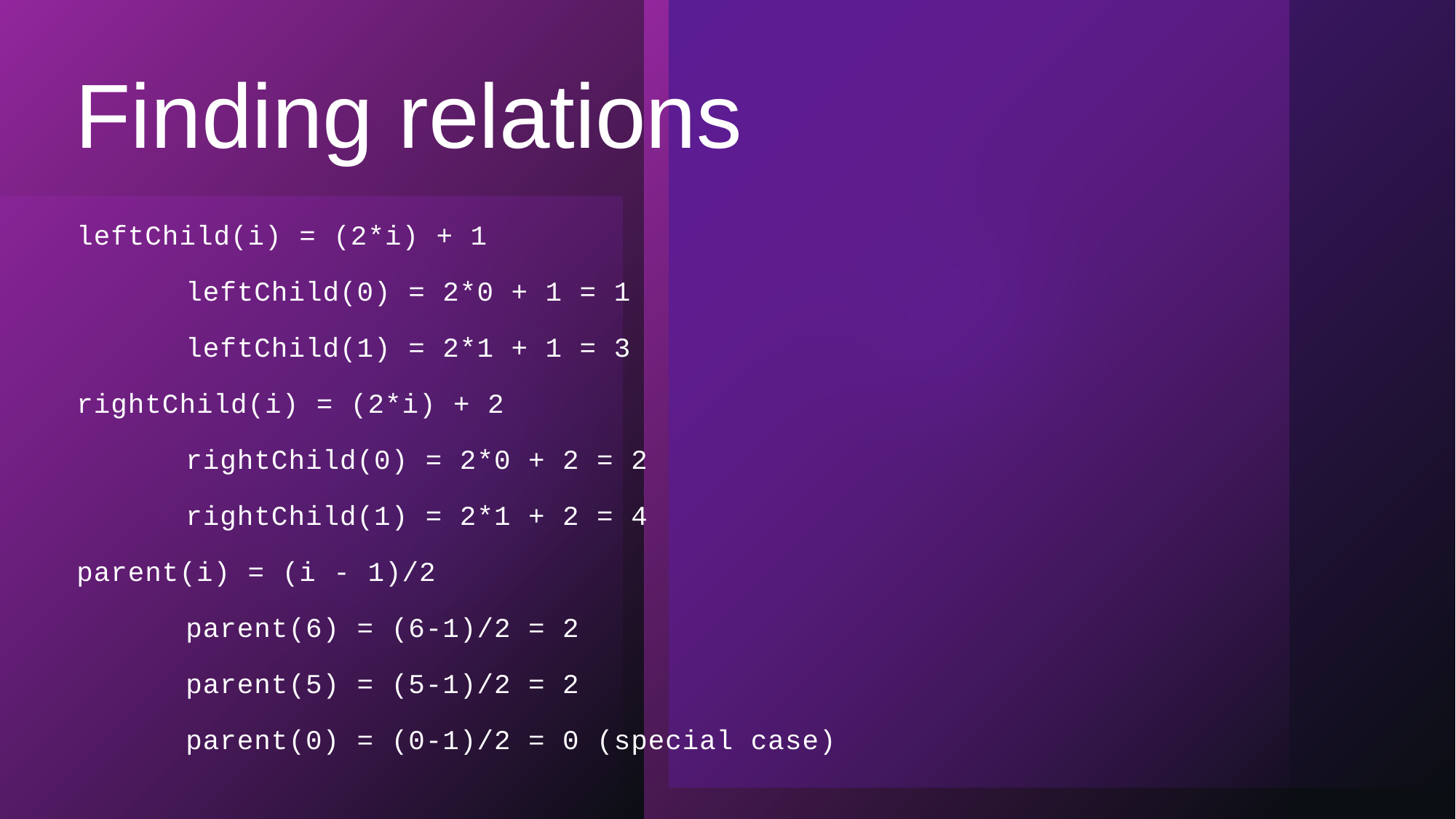

# Finding relations
leftChild(i) = (2*i) + 1
	leftChild(0) = 2*0 + 1 = 1
	leftChild(1) = 2*1 + 1 = 3
rightChild(i) = (2*i) + 2
	rightChild(0) = 2*0 + 2 = 2
	rightChild(1) = 2*1 + 2 = 4
parent(i) = (i - 1)/2
	parent(6) = (6-1)/2 = 2
	parent(5) = (5-1)/2 = 2
	parent(0) = (0-1)/2 = 0 (special case)